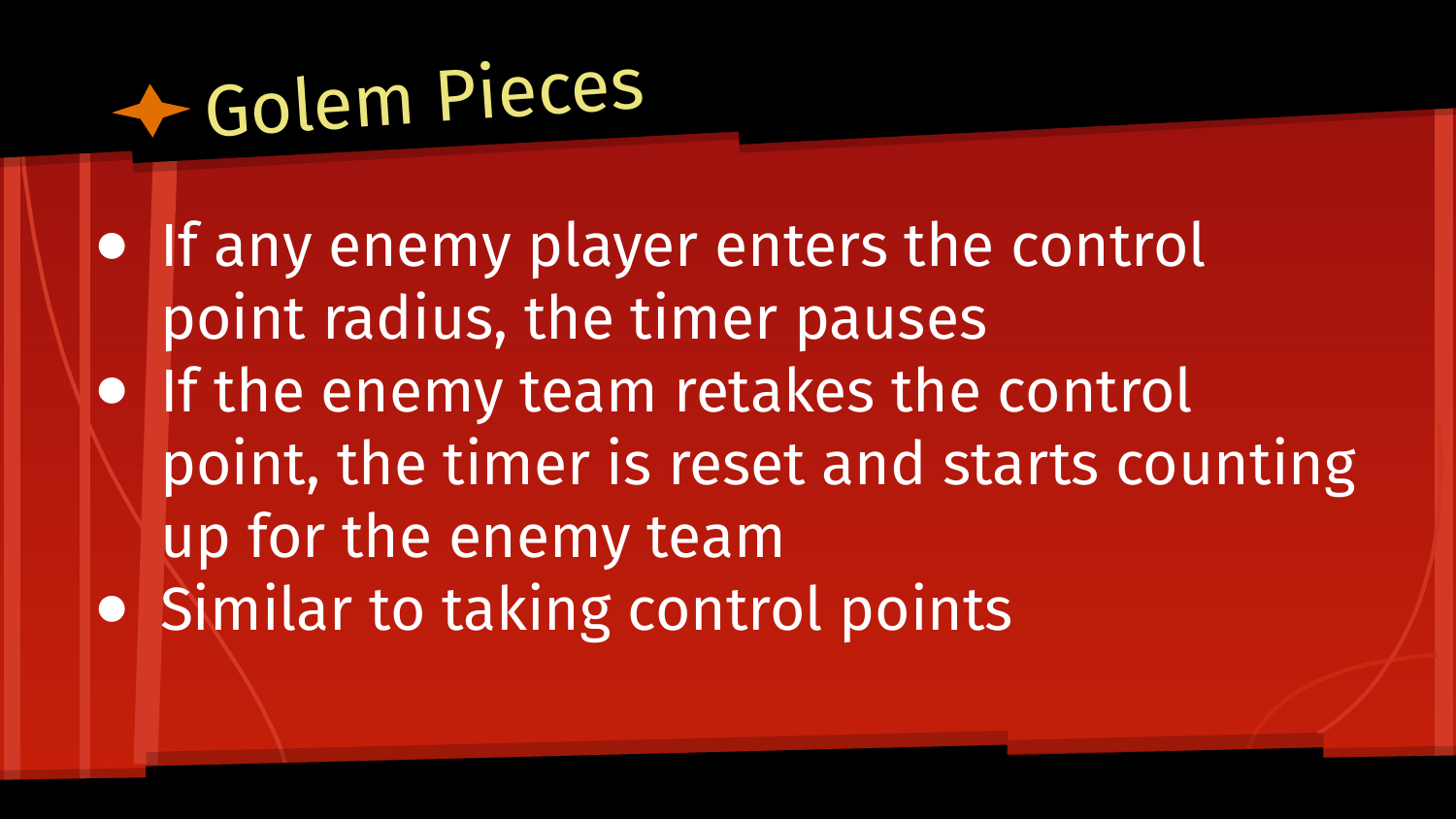

# Golem Pieces
If any enemy player enters the control point radius, the timer pauses
If the enemy team retakes the control point, the timer is reset and starts counting up for the enemy team
Similar to taking control points